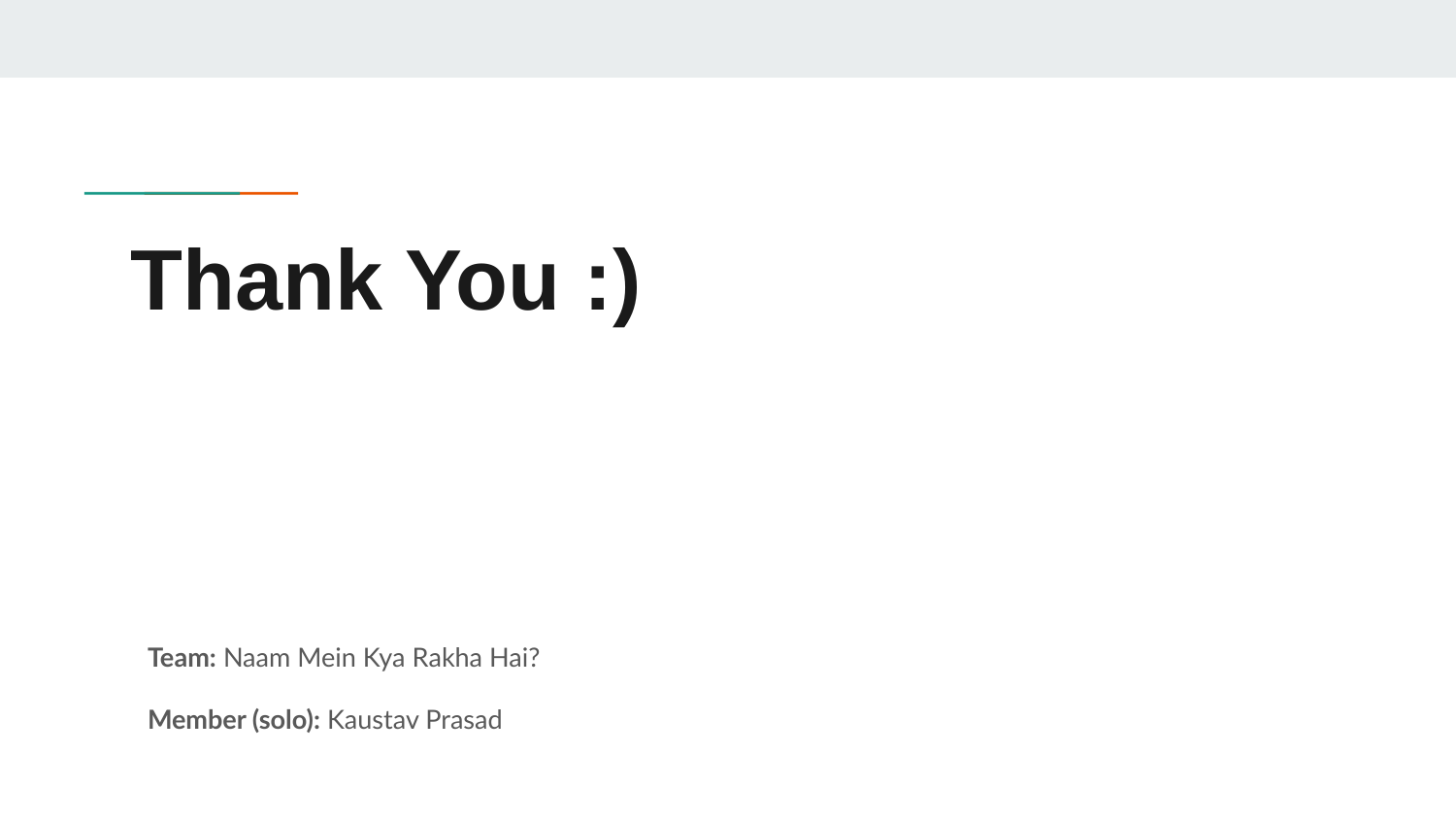

# Thank You :)
Team: Naam Mein Kya Rakha Hai?

Member (solo): Kaustav Prasad